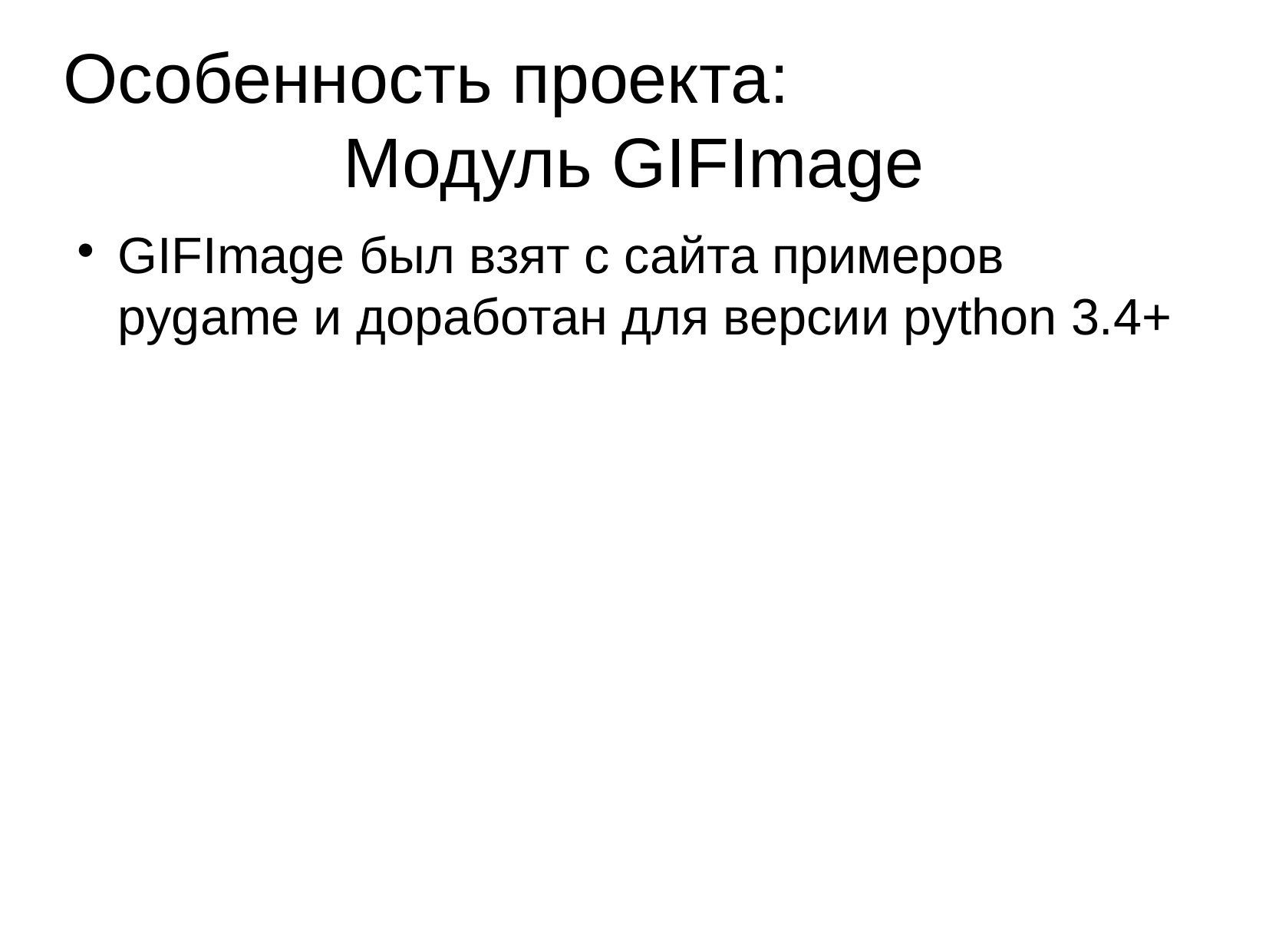

Особенность проекта:
Модуль GIFImage
GIFImage был взят с сайта примеров pygame и доработан для версии python 3.4+